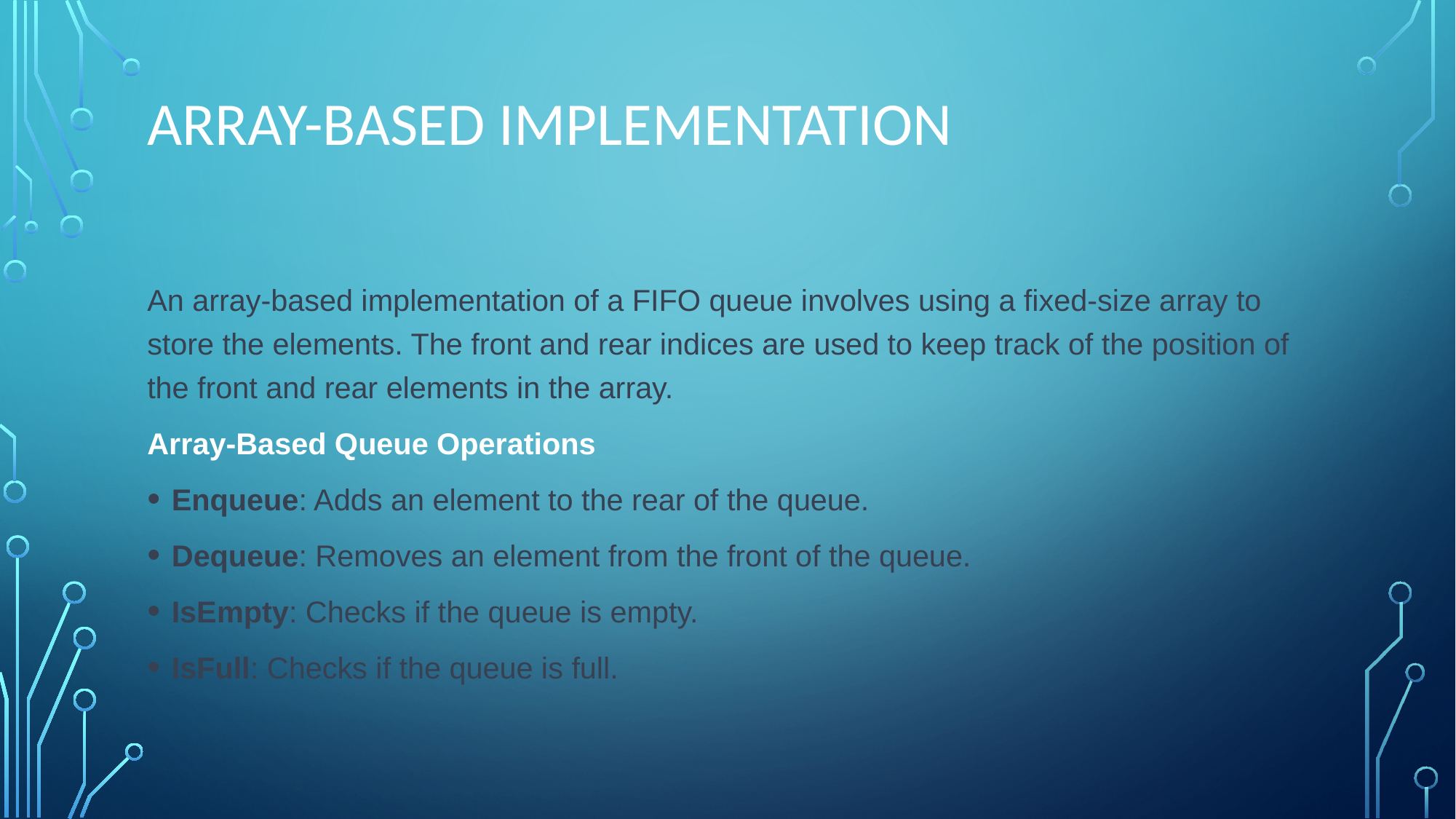

# Array-Based Implementation
An array-based implementation of a FIFO queue involves using a fixed-size array to store the elements. The front and rear indices are used to keep track of the position of the front and rear elements in the array.
Array-Based Queue Operations
Enqueue: Adds an element to the rear of the queue.
Dequeue: Removes an element from the front of the queue.
IsEmpty: Checks if the queue is empty.
IsFull: Checks if the queue is full.